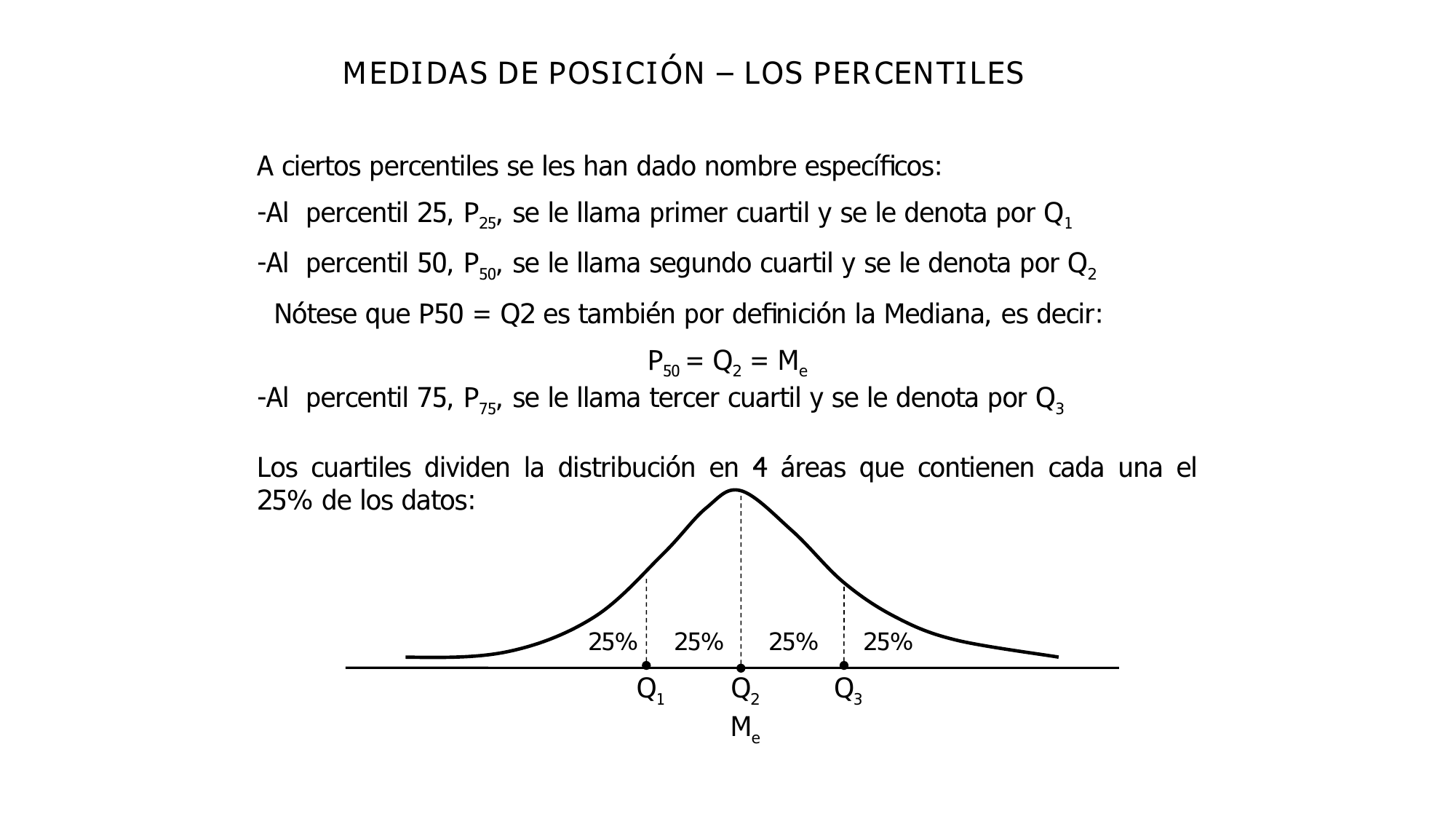

MEDIDAS DE POSICIÓN – LOS PERCENTILES
A ciertos percentiles se les han dado nombre específicos:
-Al  percentil 25, P25, se le llama primer cuartil y se le denota por Q1
-Al  percentil 50, P50, se le llama segundo cuartil y se le denota por Q2
  Nótese que P50 = Q2 es también por definición la Mediana, es decir:
P50 = Q2 = Me
-Al  percentil 75, P75, se le llama tercer cuartil y se le denota por Q3

Los cuartiles dividen la distribución en 4 áreas que contienen cada una el 25% de los datos:

25%
25%
25%
25%
Q1
Q2
Me
Q3